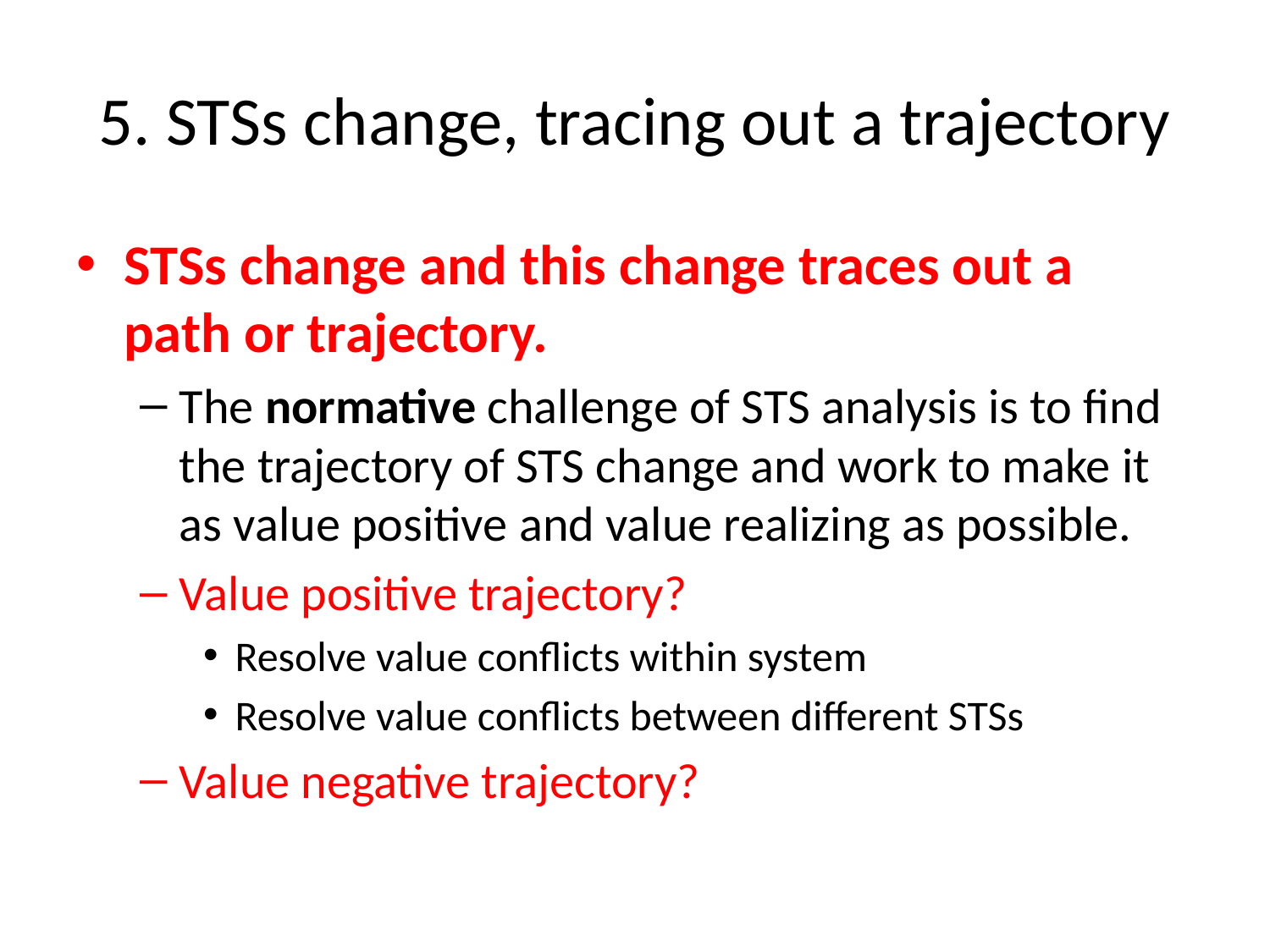

# 5. STSs change, tracing out a trajectory
STSs change and this change traces out a path or trajectory.
The normative challenge of STS analysis is to find the trajectory of STS change and work to make it as value positive and value realizing as possible.
Value positive trajectory?
Resolve value conflicts within system
Resolve value conflicts between different STSs
Value negative trajectory?